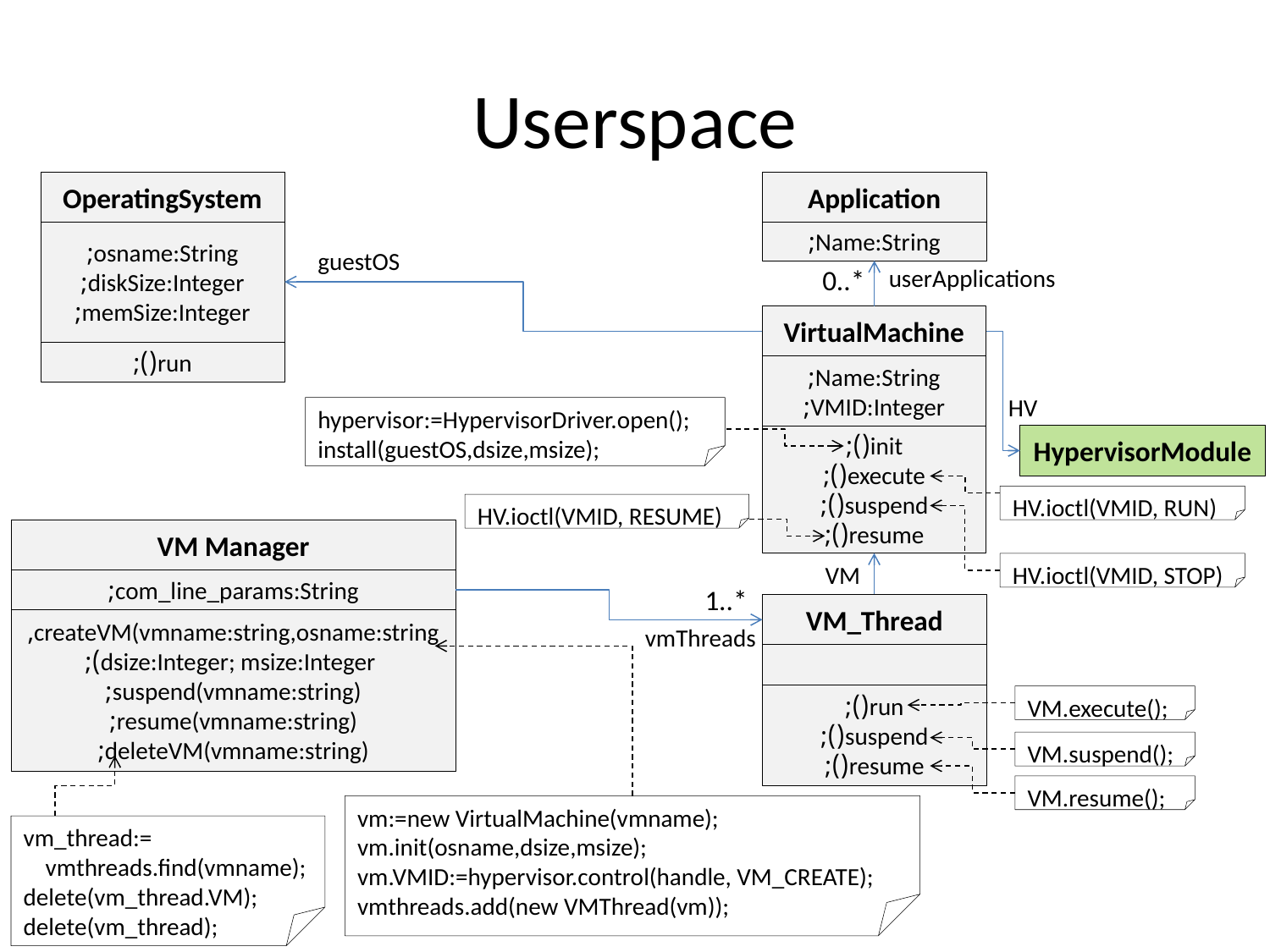

# Userspace
OperatingSystem
Application
osname:String;
diskSize:Integer;
memSize:Integer;
Name:String;
guestOS
0..*
userApplications
VirtualMachine
run();
Name:String;
VMID:Integer;
HV
hypervisor:=HypervisorDriver.open();
install(guestOS,dsize,msize);
HypervisorModule
init();
execute();
suspend();
resume();
HV.ioctl(VMID, RUN)
HV.ioctl(VMID, RESUME)
VM Manager
VM
HV.ioctl(VMID, STOP)
com_line_params:String;
1..*
VM_Thread
createVM(vmname:string,osname:string,
 dsize:Integer; msize:Integer);
suspend(vmname:string);
resume(vmname:string);
deleteVM(vmname:string);
vmThreads

run();
suspend();
resume();
VM.execute();
VM.suspend();
VM.resume();
vm:=new VirtualMachine(vmname);
vm.init(osname,dsize,msize);
vm.VMID:=hypervisor.control(handle, VM_CREATE);
vmthreads.add(new VMThread(vm));
vm_thread:=
    vmthreads.find(vmname);
delete(vm_thread.VM);
delete(vm_thread);